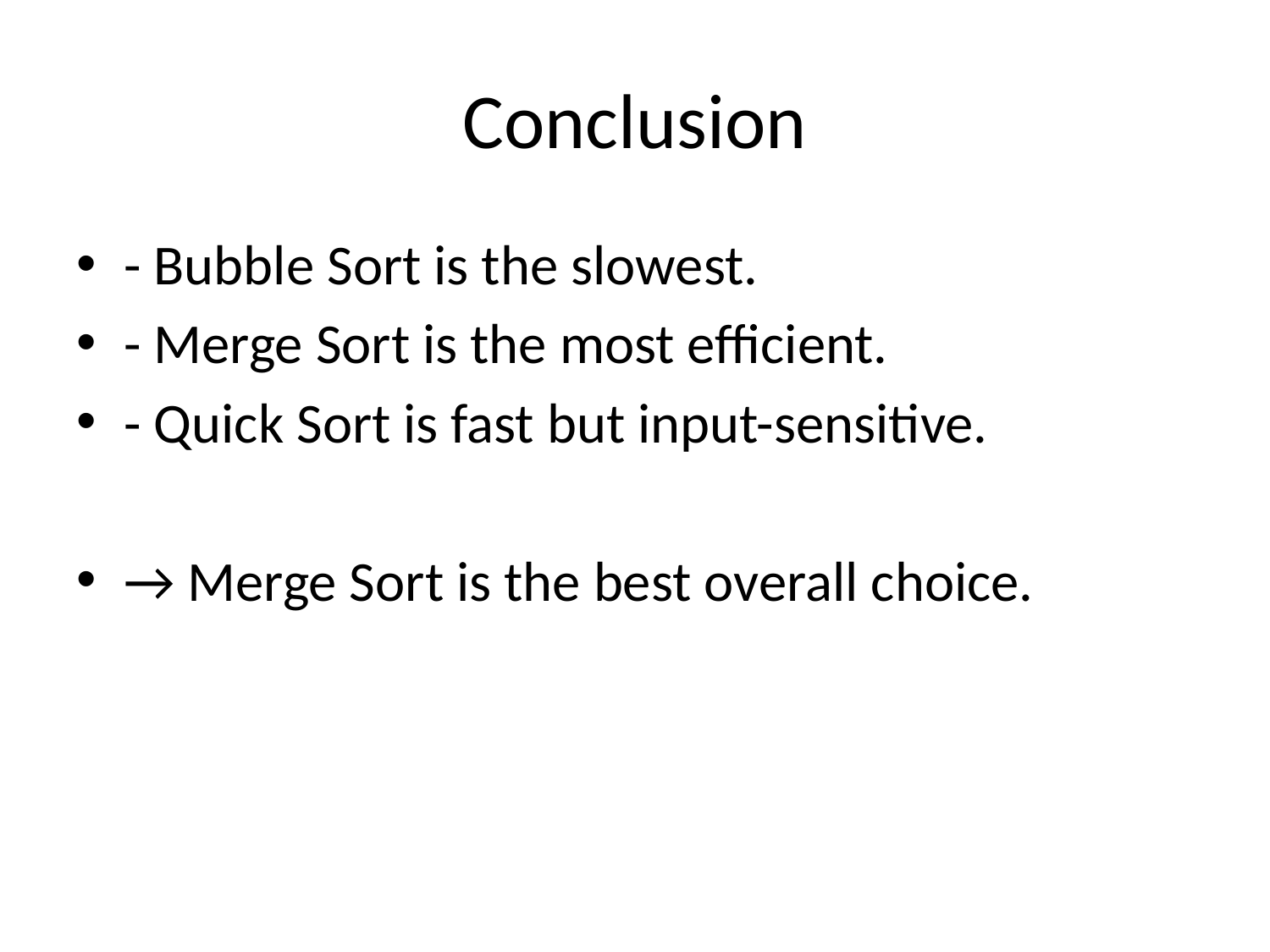

# Conclusion
- Bubble Sort is the slowest.
- Merge Sort is the most efficient.
- Quick Sort is fast but input-sensitive.

→ Merge Sort is the best overall choice.